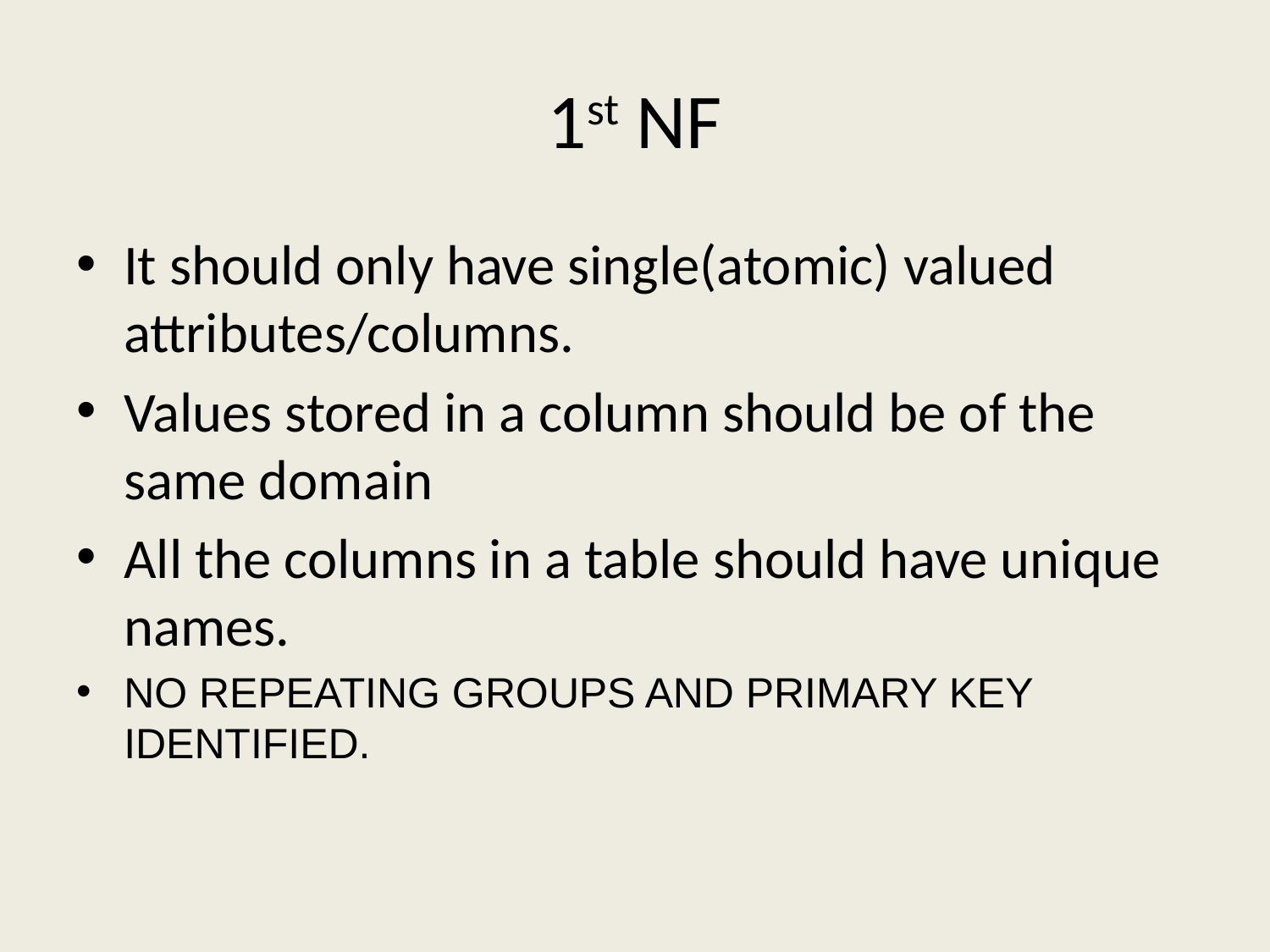

# 1st NF
It should only have single(atomic) valued attributes/columns.
Values stored in a column should be of the same domain
All the columns in a table should have unique names.
NO REPEATING GROUPS AND PRIMARY KEY IDENTIFIED.